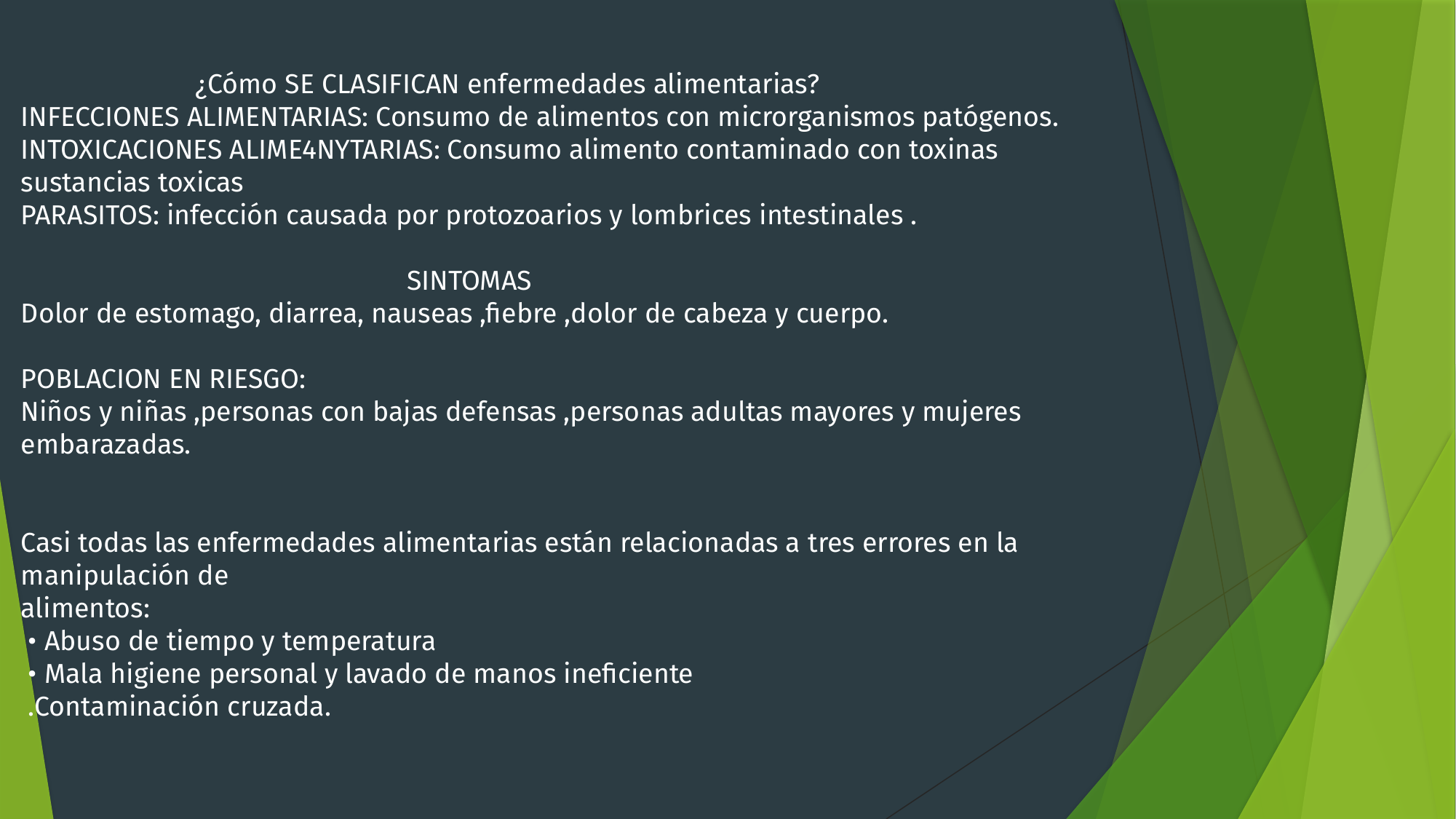

¿Cómo SE CLASIFICAN enfermedades alimentarias?
INFECCIONES ALIMENTARIAS: Consumo de alimentos con microrganismos patógenos.
INTOXICACIONES ALIME4NYTARIAS: Consumo alimento contaminado con toxinas sustancias toxicas
PARASITOS: infección causada por protozoarios y lombrices intestinales .

                                                     SINTOMAS
Dolor de estomago, diarrea, nauseas ,fiebre ,dolor de cabeza y cuerpo.

POBLACION EN RIESGO:
Niños y niñas ,personas con bajas defensas ,personas adultas mayores y mujeres embarazadas.

Casi todas las enfermedades alimentarias están relacionadas a tres errores en la manipulación de
alimentos:
 • Abuso de tiempo y temperatura
 • Mala higiene personal y lavado de manos ineficiente
 .Contaminación cruzada.